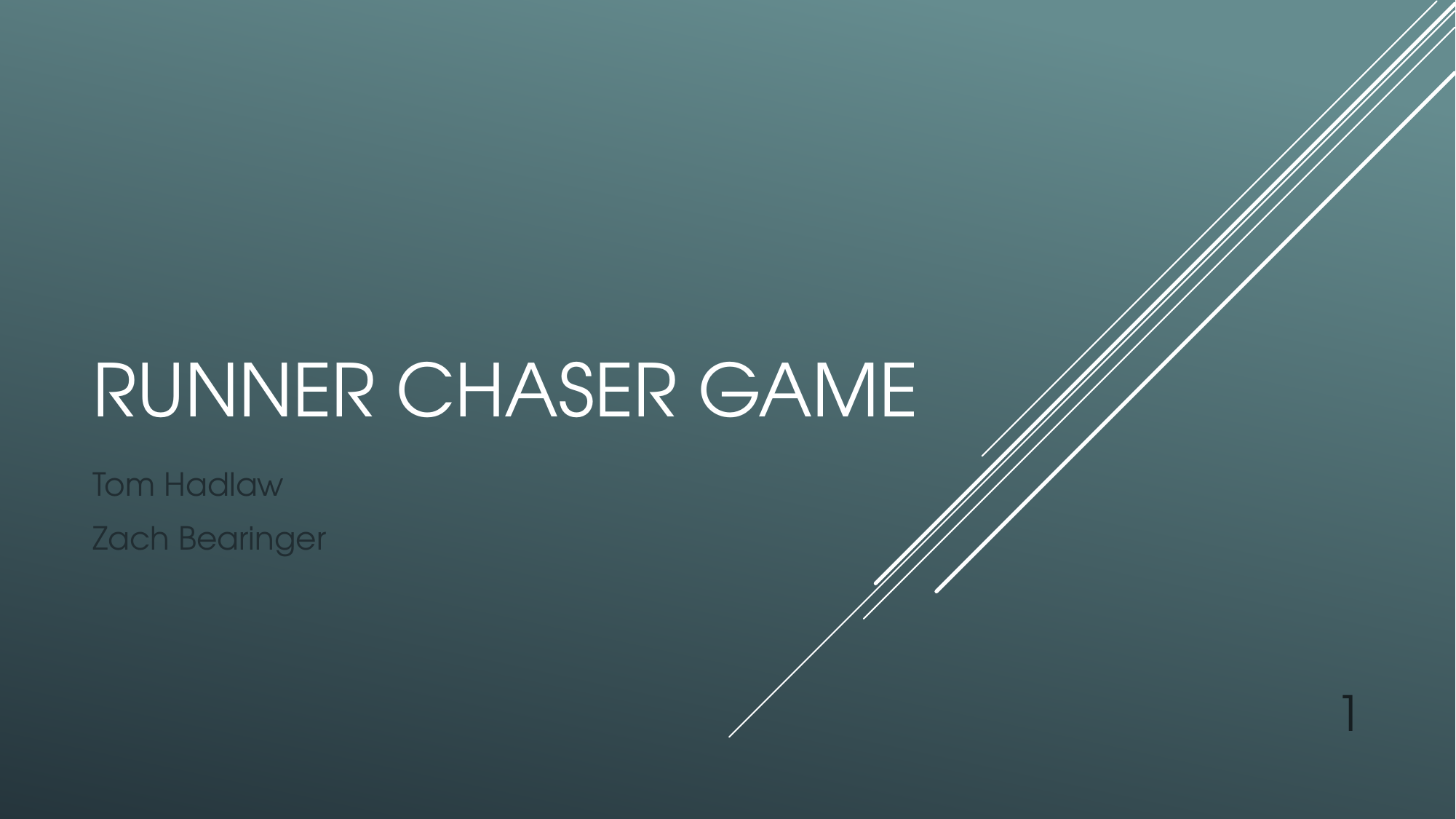

# Runner Chaser Game
Tom Hadlaw
Zach Bearinger

1